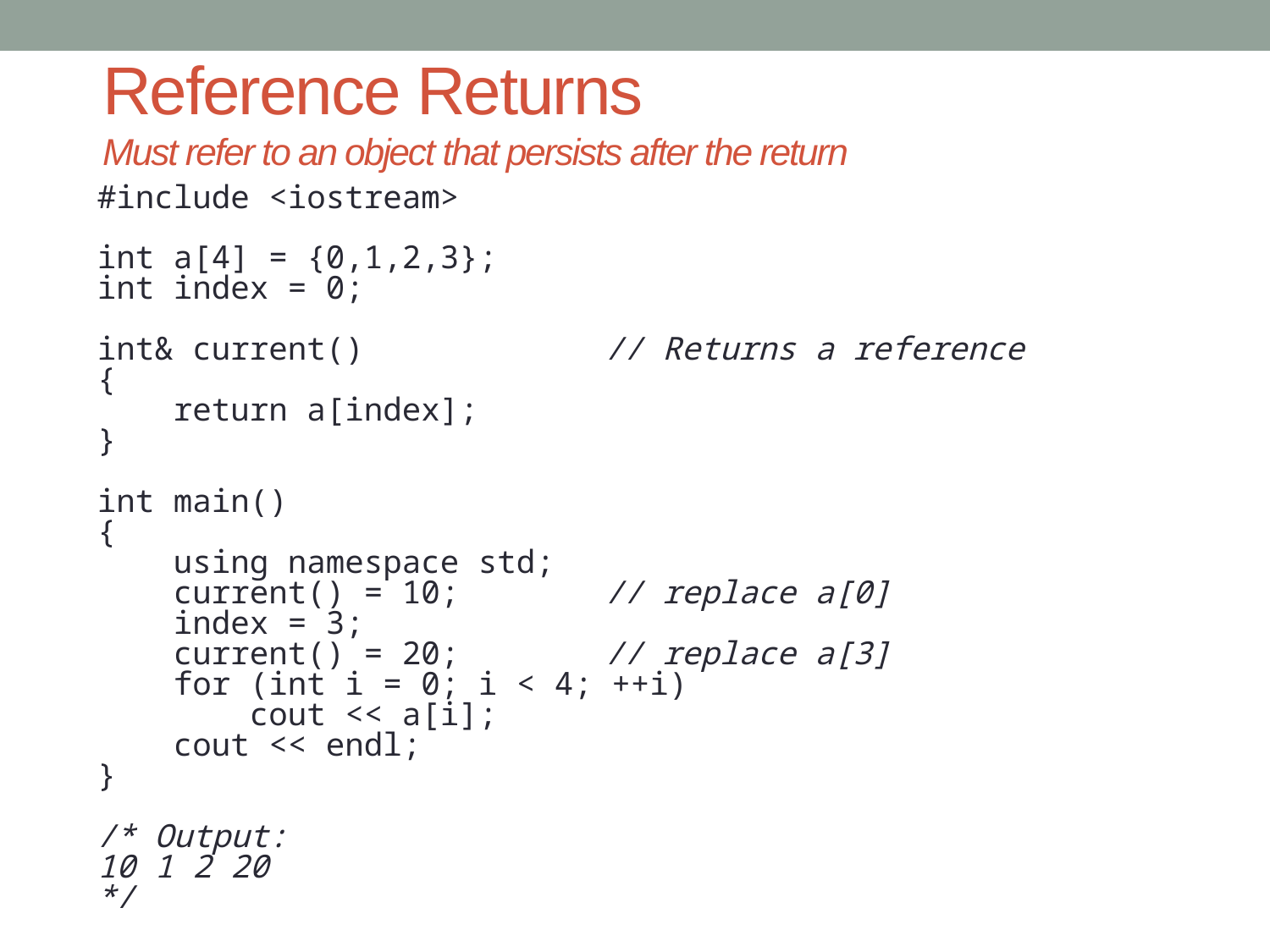

# Reference Returns Must refer to an object that persists after the return
#include <iostream>

int a[4] = {0,1,2,3};
int index = 0;

int& current()		// Returns a reference
{
    return a[index];
}

int main()
{
    using namespace std;
    current() = 10; 	// replace a[0]
    index = 3;
    current() = 20; 	// replace a[3]
    for (int i = 0; i < 4; ++i)
        cout << a[i];
    cout << endl;
}

/* Output:
10 1 2 20
*/